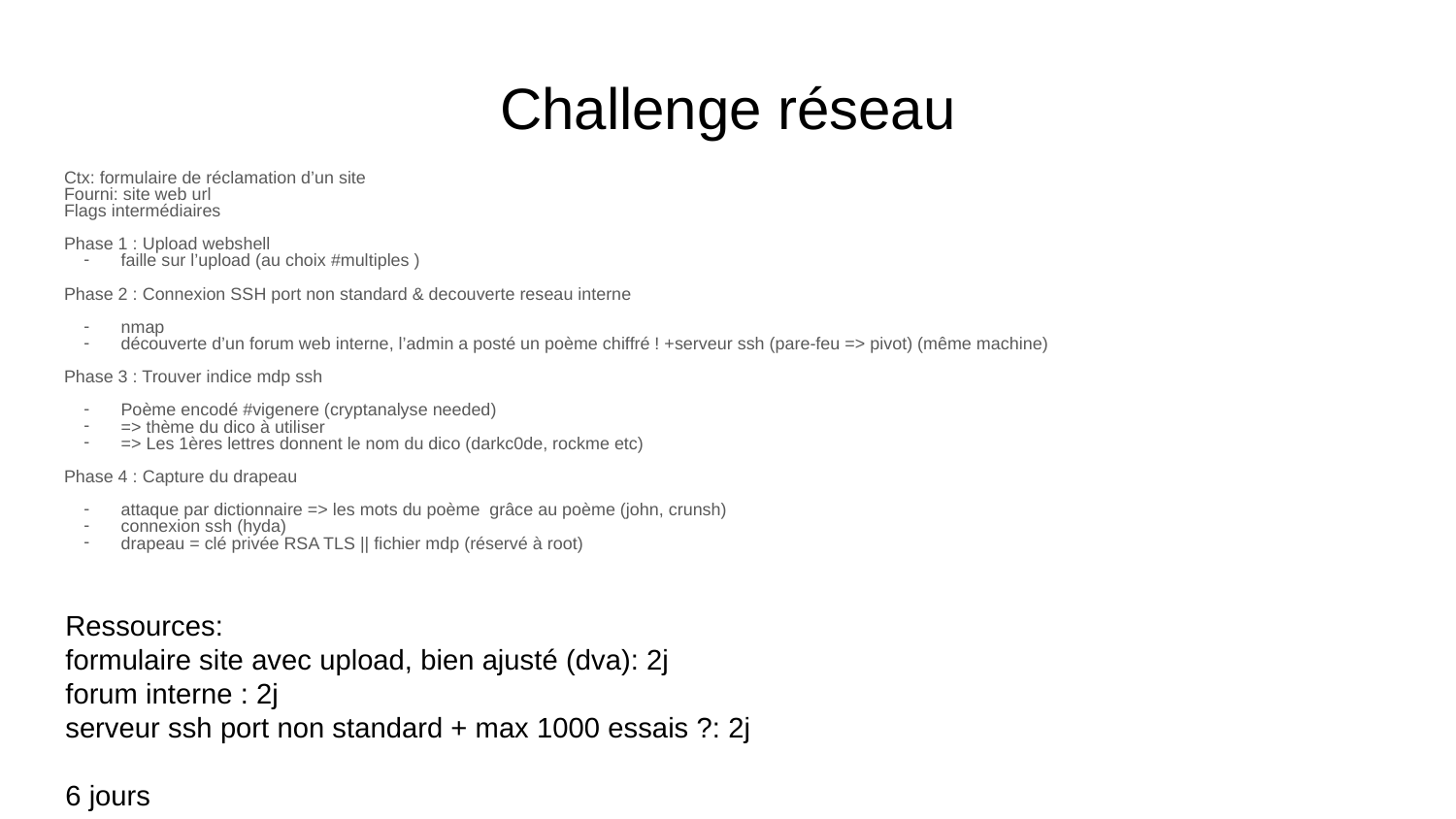

# Challenge réseau
Ctx: formulaire de réclamation d’un site
Fourni: site web url
Flags intermédiaires

Phase 1 : Upload webshell
faille sur l’upload (au choix #multiples )

Phase 2 : Connexion SSH port non standard & decouverte reseau interne

nmap
découverte d’un forum web interne, l’admin a posté un poème chiffré ! +serveur ssh (pare-feu => pivot) (même machine)

Phase 3 : Trouver indice mdp ssh

Poème encodé #vigenere (cryptanalyse needed)
=> thème du dico à utiliser
=> Les 1ères lettres donnent le nom du dico (darkc0de, rockme etc)

Phase 4 : Capture du drapeau

attaque par dictionnaire => les mots du poème  grâce au poème (john, crunsh)
connexion ssh (hyda)
drapeau = clé privée RSA TLS || fichier mdp (réservé à root)
Ressources:
formulaire site avec upload, bien ajusté (dva): 2j
forum interne : 2j
serveur ssh port non standard + max 1000 essais ?: 2j

6 jours